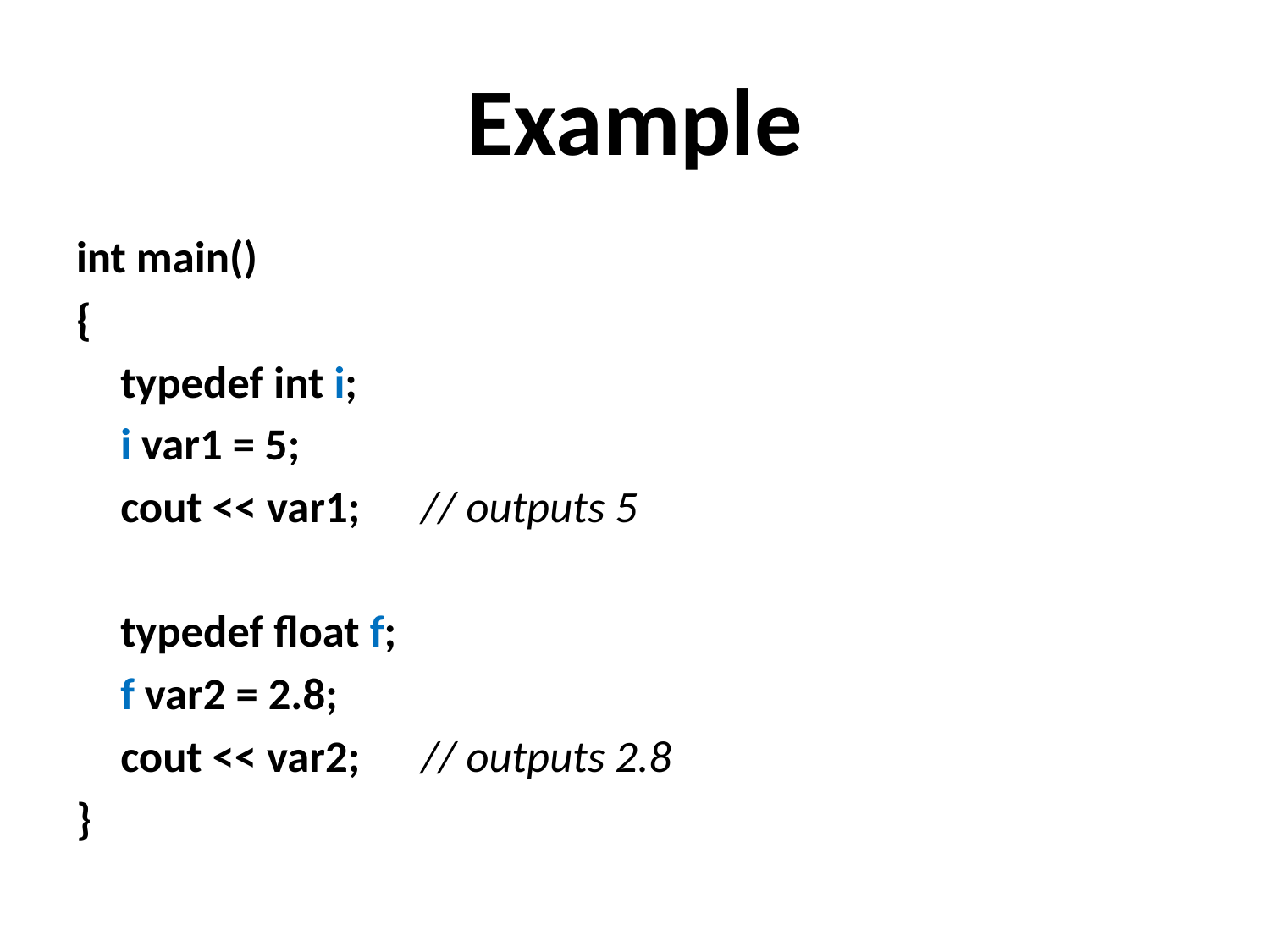

# Example
int main()
{
	typedef int i;
	i var1 = 5;
	cout << var1;	// outputs 5

	typedef float f;
	f var2 = 2.8;
	cout << var2;	// outputs 2.8
}